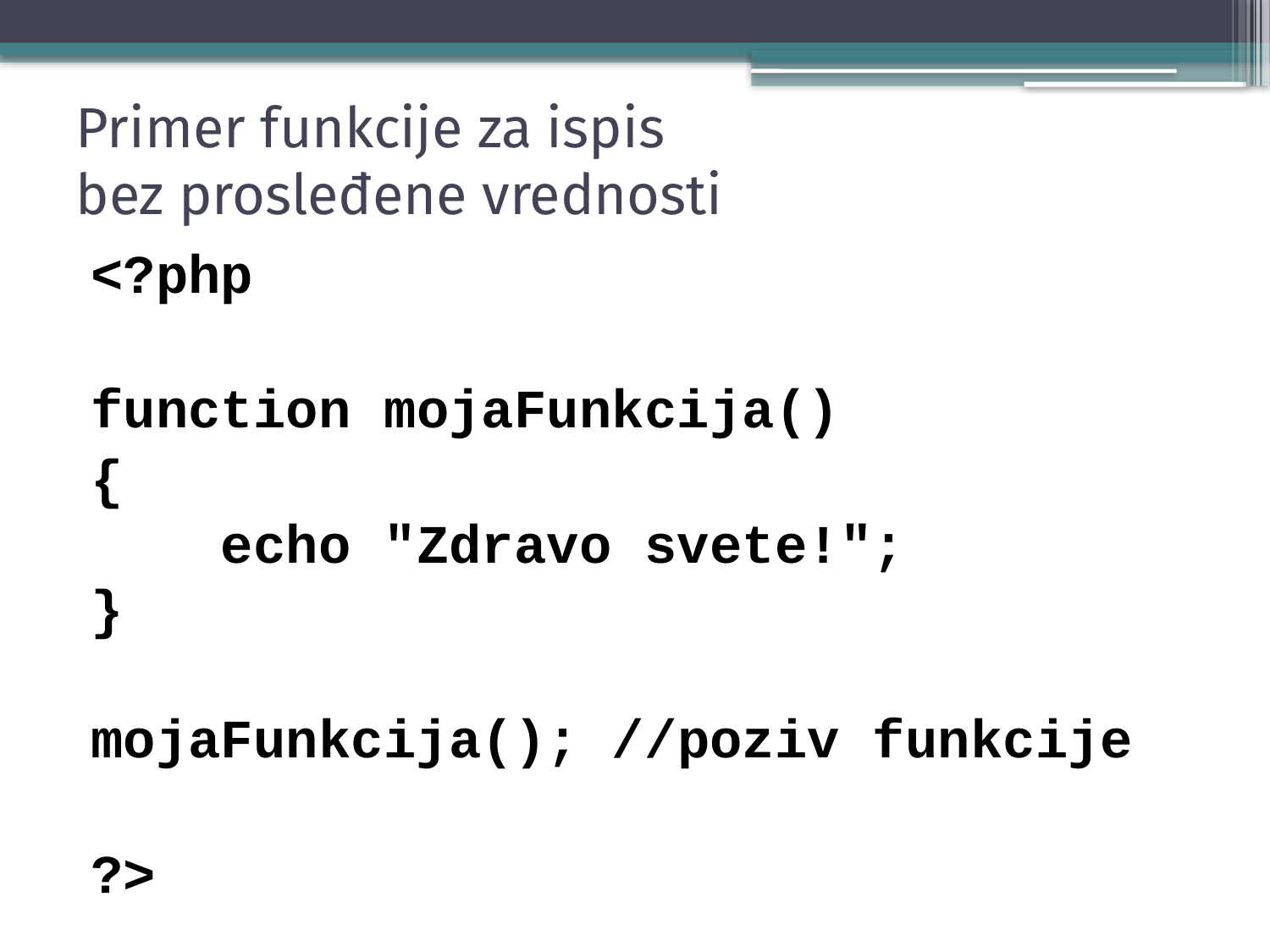

# Primer funkcije za ispis bez prosleđene vrednosti
<?php
function mojaFunkcija()
{
    echo "Zdravo svete!";
}
mojaFunkcija(); //poziv funkcije
?>